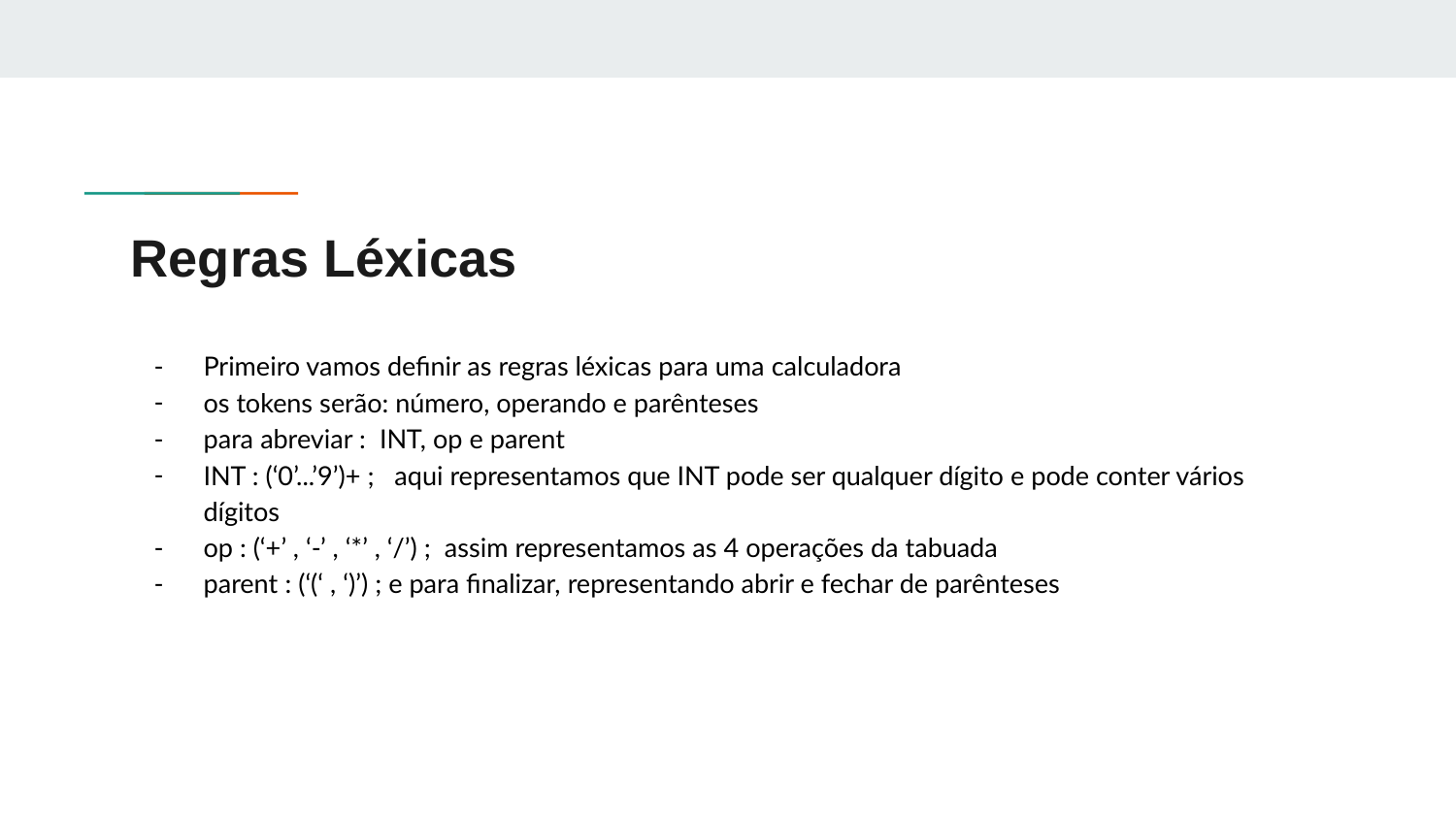

# Regras Léxicas
Primeiro vamos definir as regras léxicas para uma calculadora
os tokens serão: número, operando e parênteses
para abreviar :  INT, op e parent
INT : (‘0’...’9’)+ ;   aqui representamos que INT pode ser qualquer dígito e pode conter vários dígitos
op : (‘+’ , ‘-’ , ‘*’ , ‘/’) ;  assim representamos as 4 operações da tabuada
parent : (‘(‘ , ‘)’) ; e para finalizar, representando abrir e fechar de parênteses